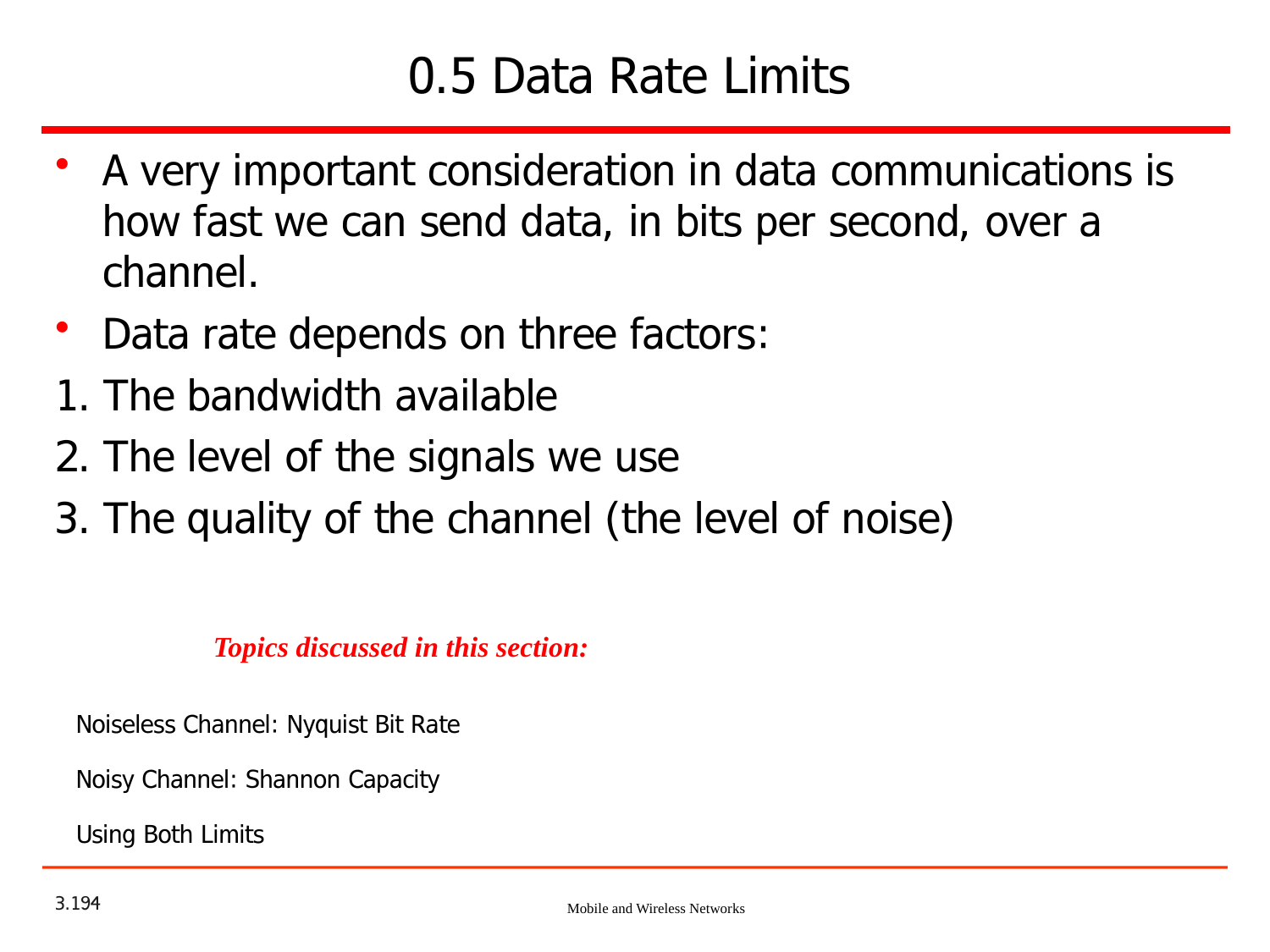

# 0.5 Data Rate Limits
A very important consideration in data communications is how fast we can send data, in bits per second, over a channel.
Data rate depends on three factors:
1. The bandwidth available
2. The level of the signals we use
3. The quality of the channel (the level of noise)
Topics discussed in this section:
Noiseless Channel: Nyquist Bit Rate
Noisy Channel: Shannon Capacity
Using Both Limits
3.194
Mobile and Wireless Networks